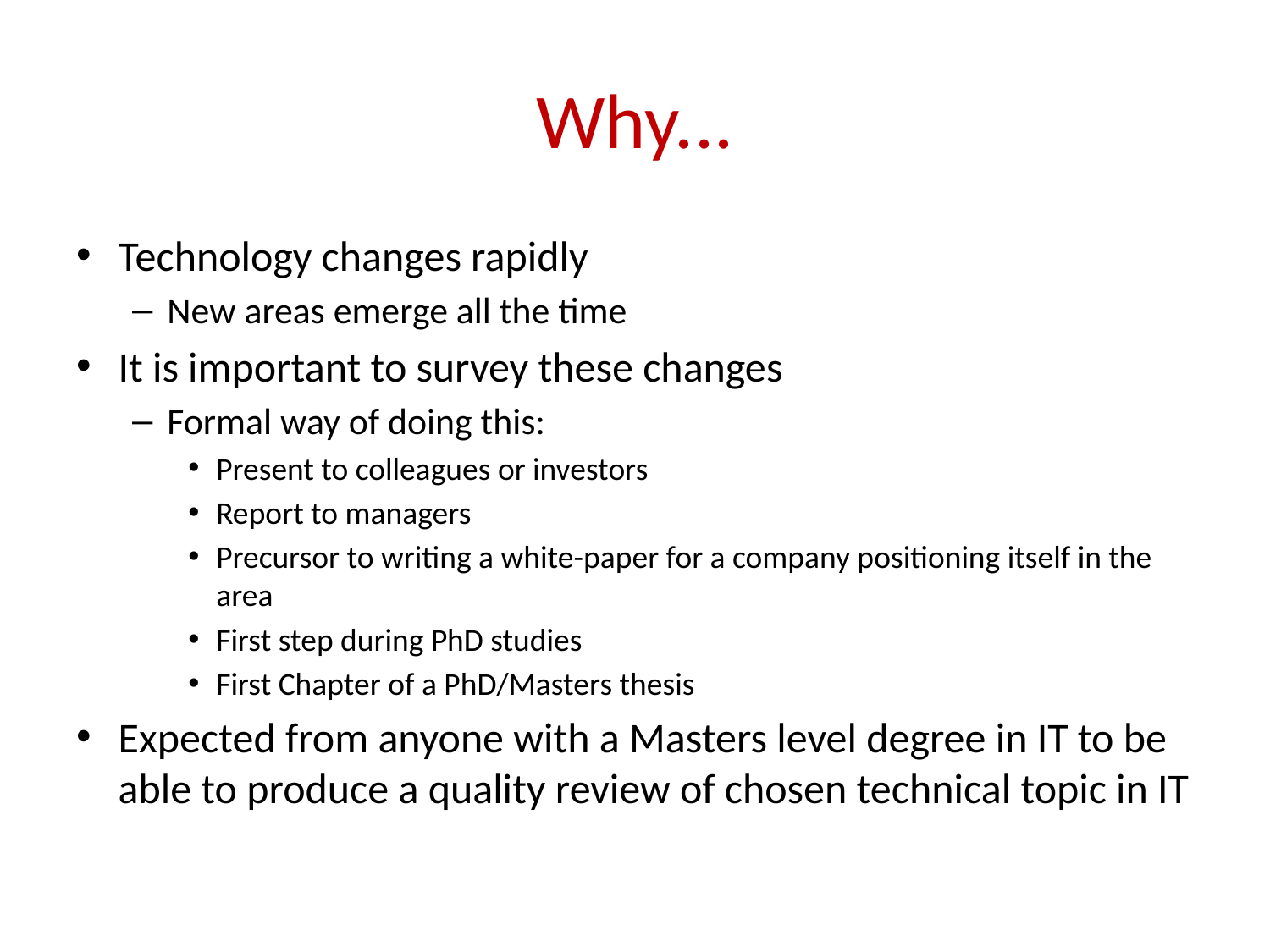

# Why...
Technology changes rapidly
New areas emerge all the time
It is important to survey these changes
Formal way of doing this:
Present to colleagues or investors
Report to managers
Precursor to writing a white-paper for a company positioning itself in the area
First step during PhD studies
First Chapter of a PhD/Masters thesis
Expected from anyone with a Masters level degree in IT to be able to produce a quality review of chosen technical topic in IT